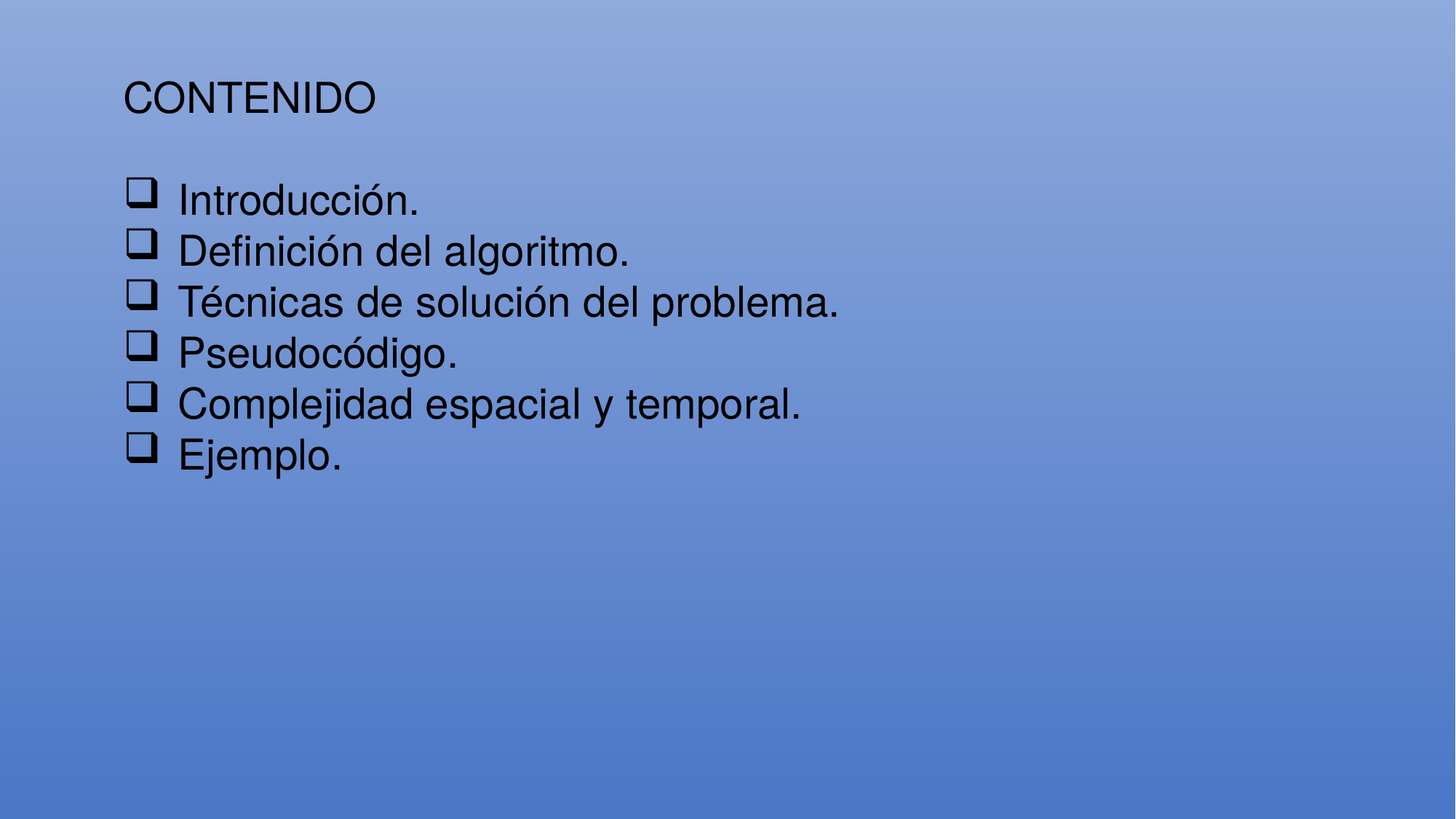

CONTENIDO

Introducción.
Definición del algoritmo.
Técnicas de solución del problema.
Pseudocódigo.
Complejidad espacial y temporal.
Ejemplo.